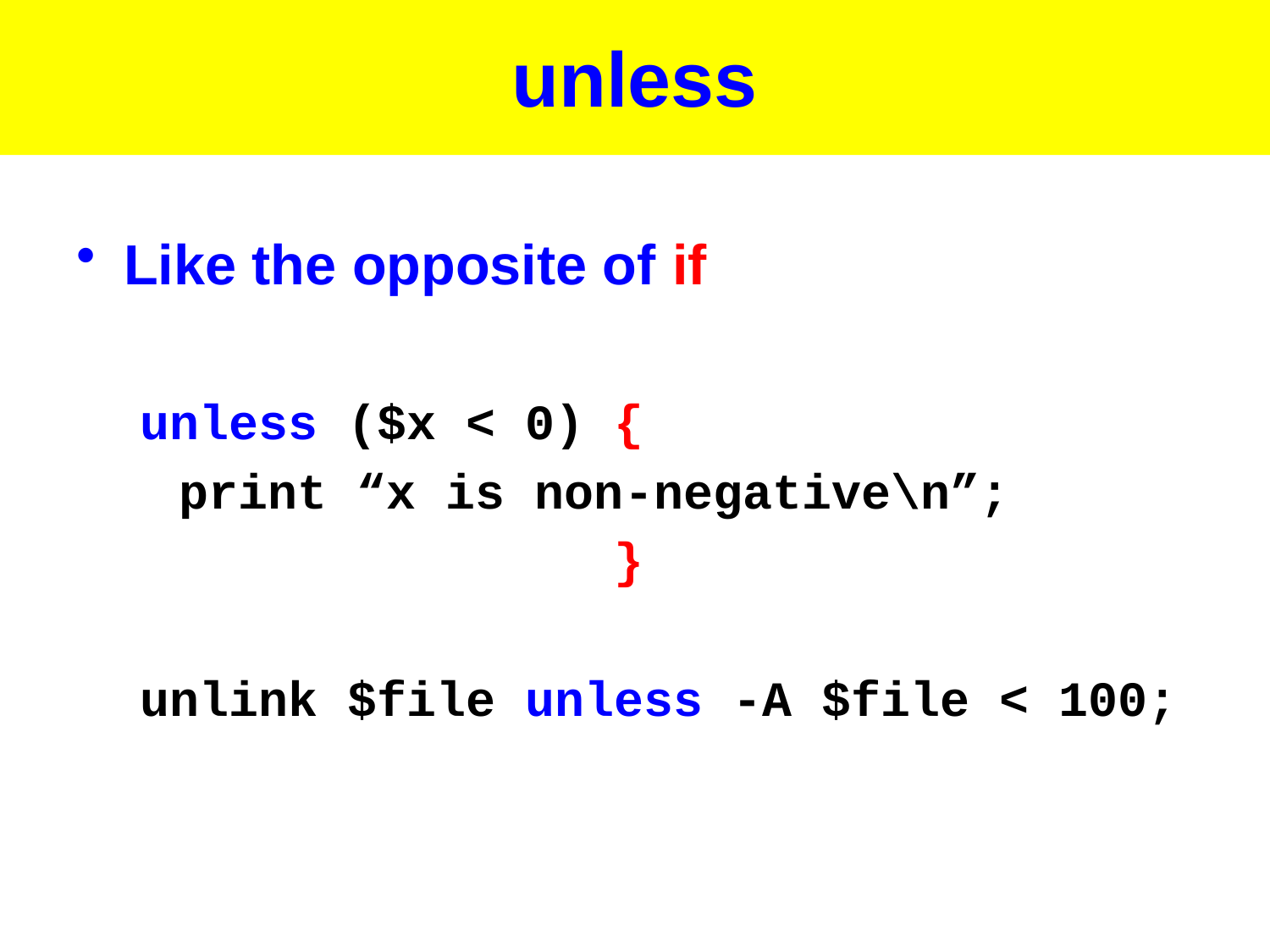

# unless
Like the opposite of if

unless ($x < 0) {
	print “x is non-negative\n”;
                }

unlink $file unless -A $file < 100;